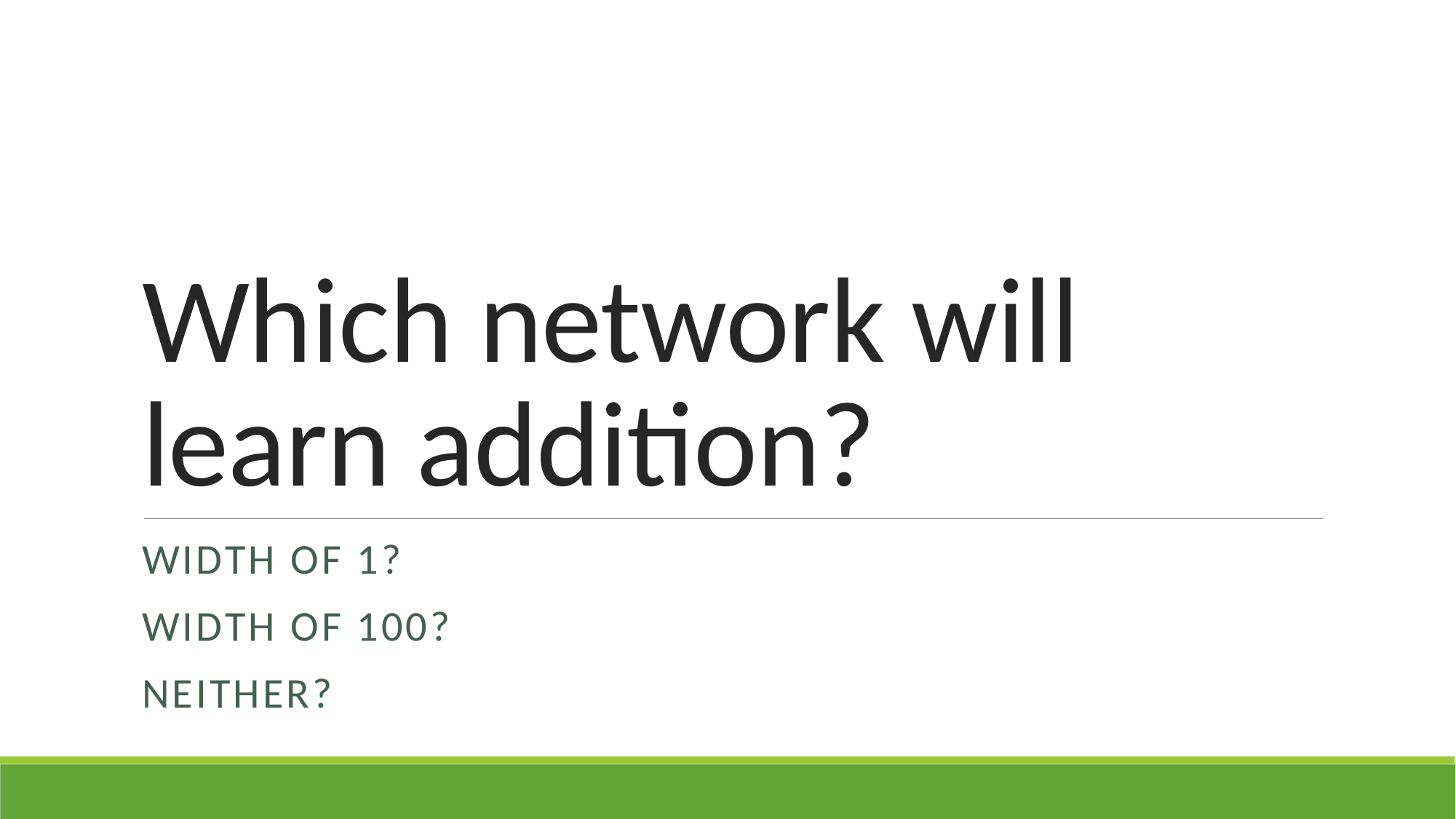

# Which network will learn addition?
Width of 1?
Width of 100?
Neither?